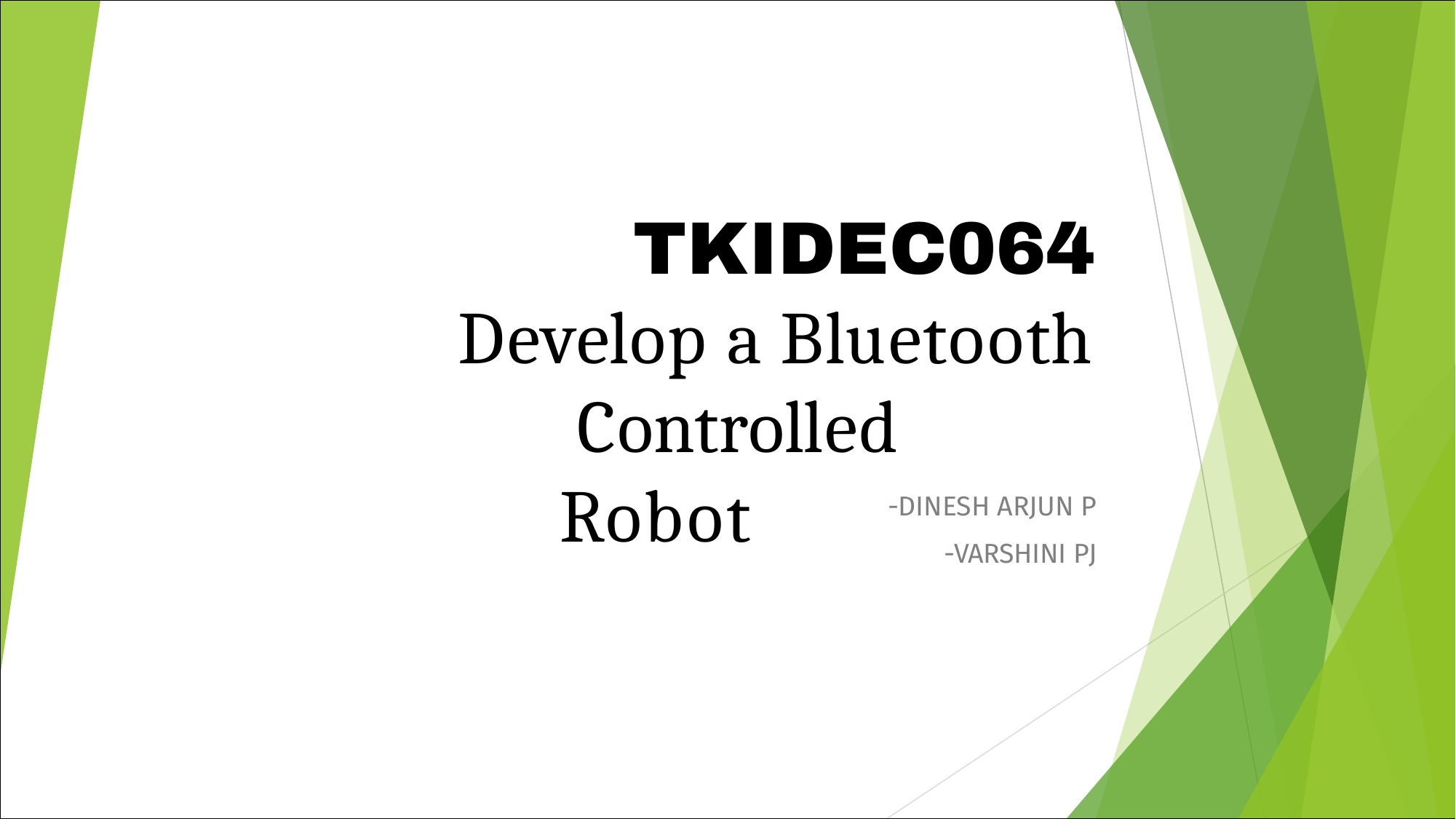

TKIDEC064
Develop a Bluetooth  Controlled Robot
-DINESH ARJUN P
-VARSHINI PJ